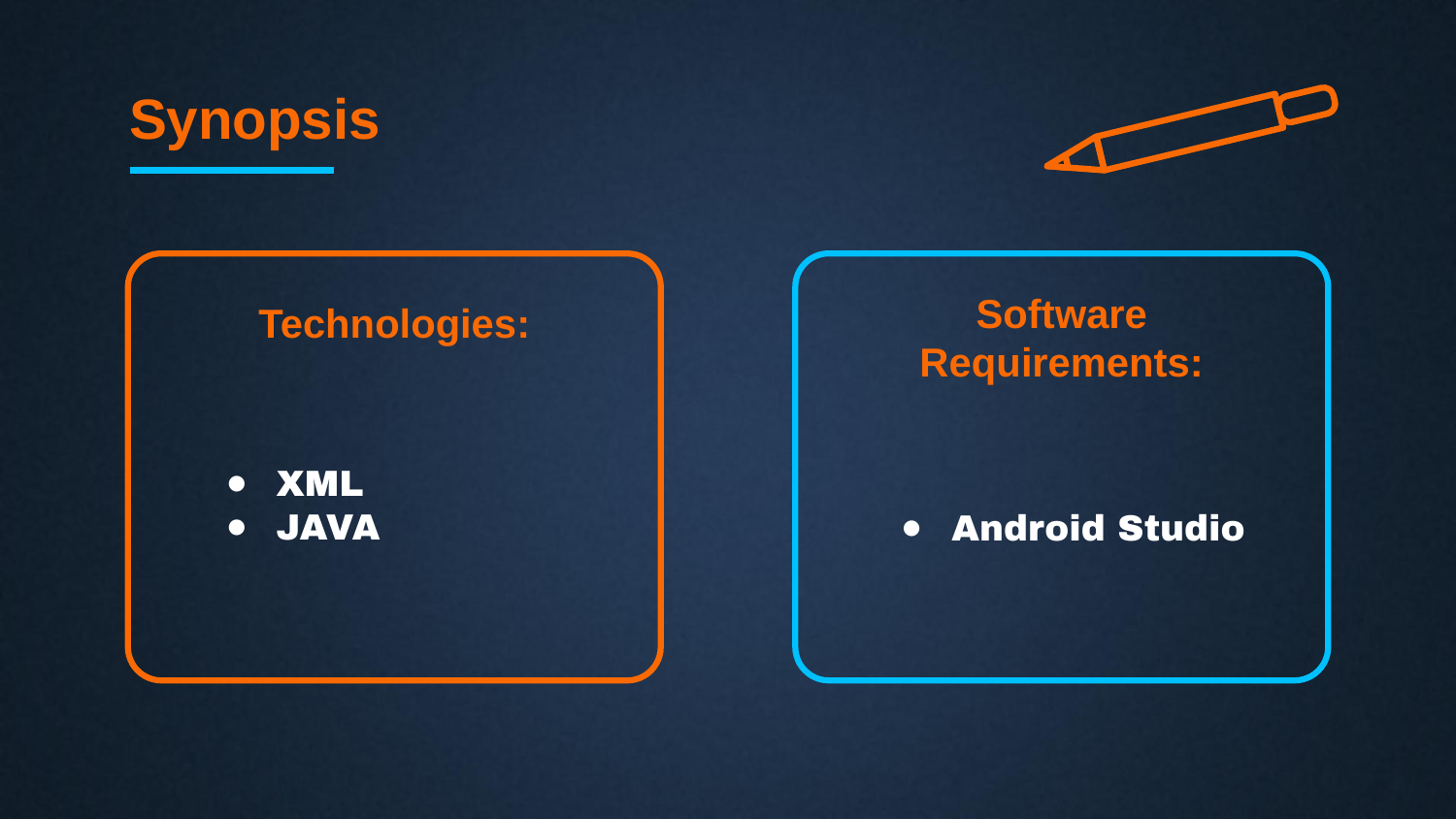

# Synopsis

Software Requirements:
Technologies:
XML
JAVA
Android Studio